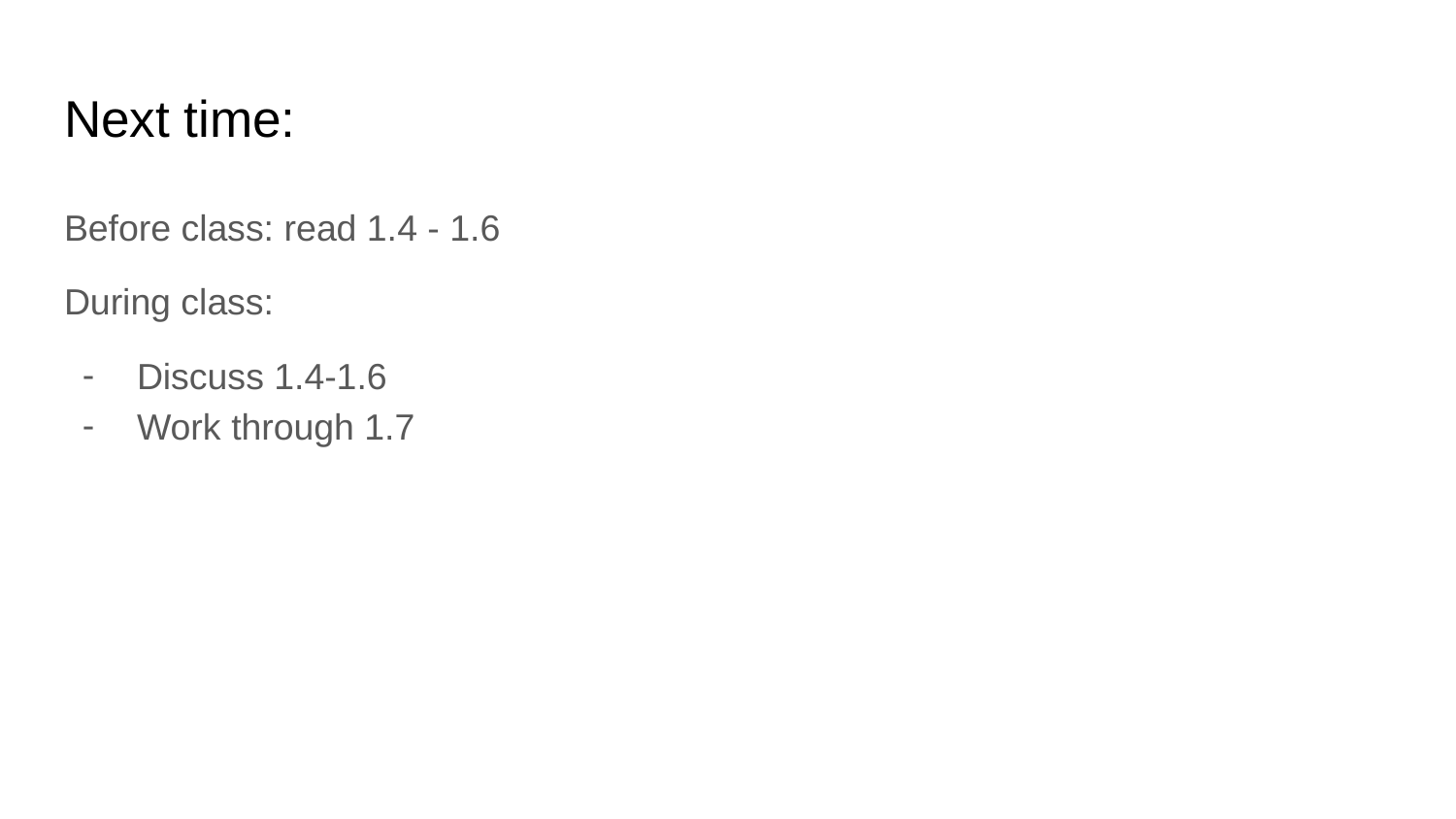

# Next time:
Before class: read 1.4 - 1.6
During class:
Discuss 1.4-1.6
Work through 1.7